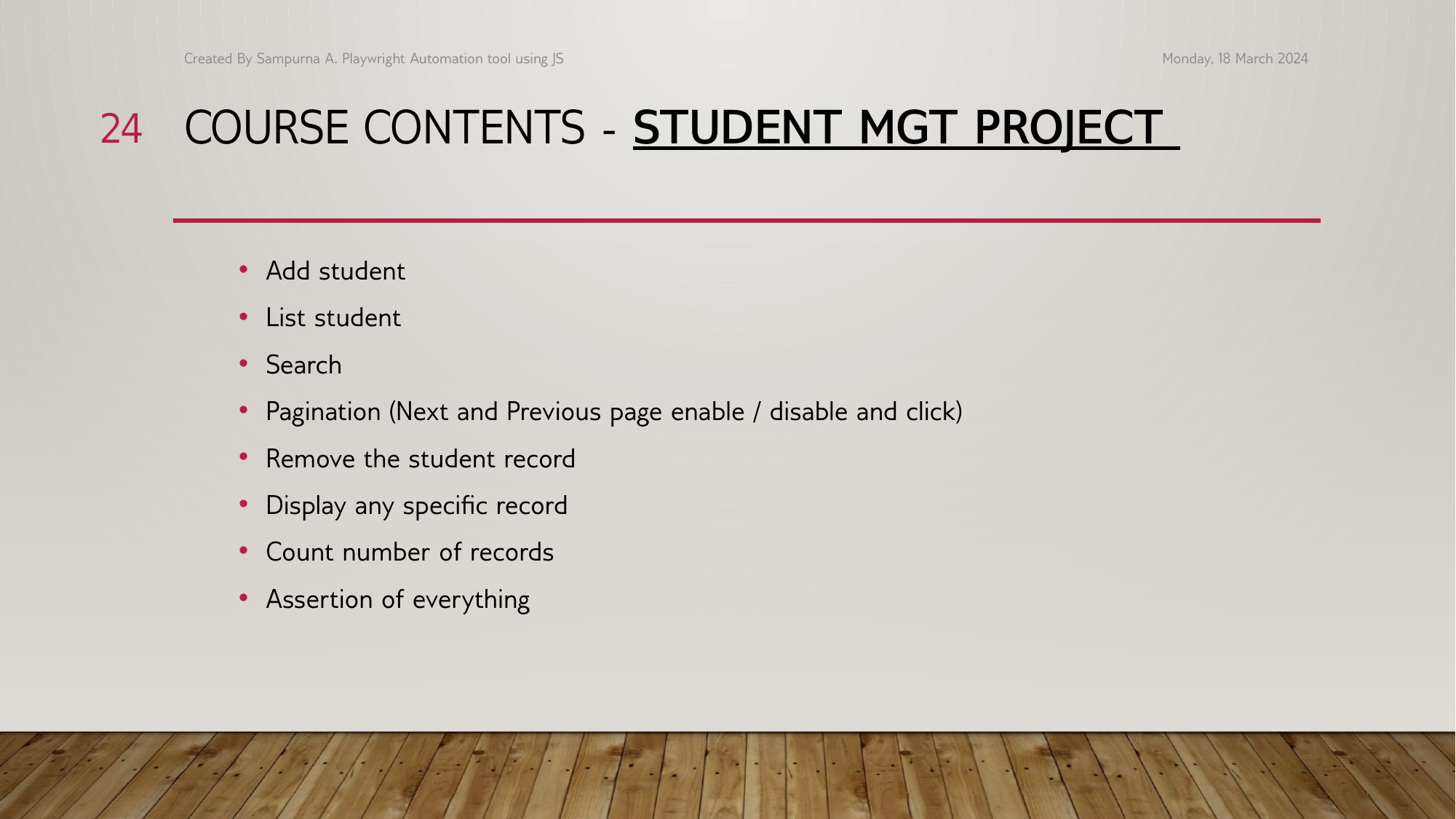

Created By Sampurna A. Playwright Automation tool using JS
Monday, 18 March 2024
24
# Course contents - Student mgt project
Add student
List student
Search
Pagination (Next and Previous page enable / disable and click)
Remove the student record
Display any specific record
Count number of records
Assertion of everything